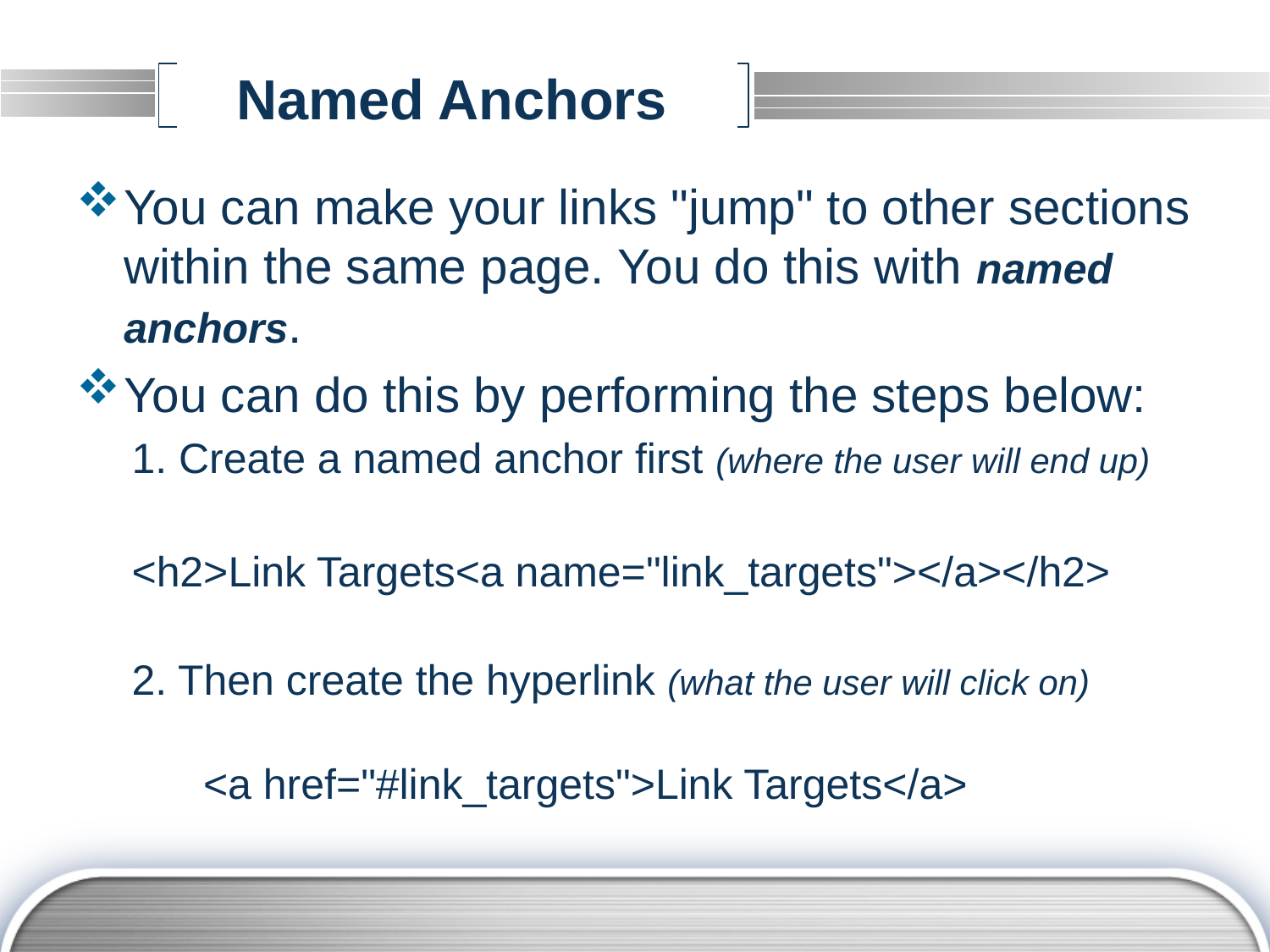

# Named Anchors
You can make your links "jump" to other sections within the same page. You do this with named anchors.
You can do this by performing the steps below:
1. Create a named anchor first (where the user will end up)

<h2>Link Targets<a name="link_targets"></a></h2>

2. Then create the hyperlink (what the user will click on)

	<a href="#link_targets">Link Targets</a>